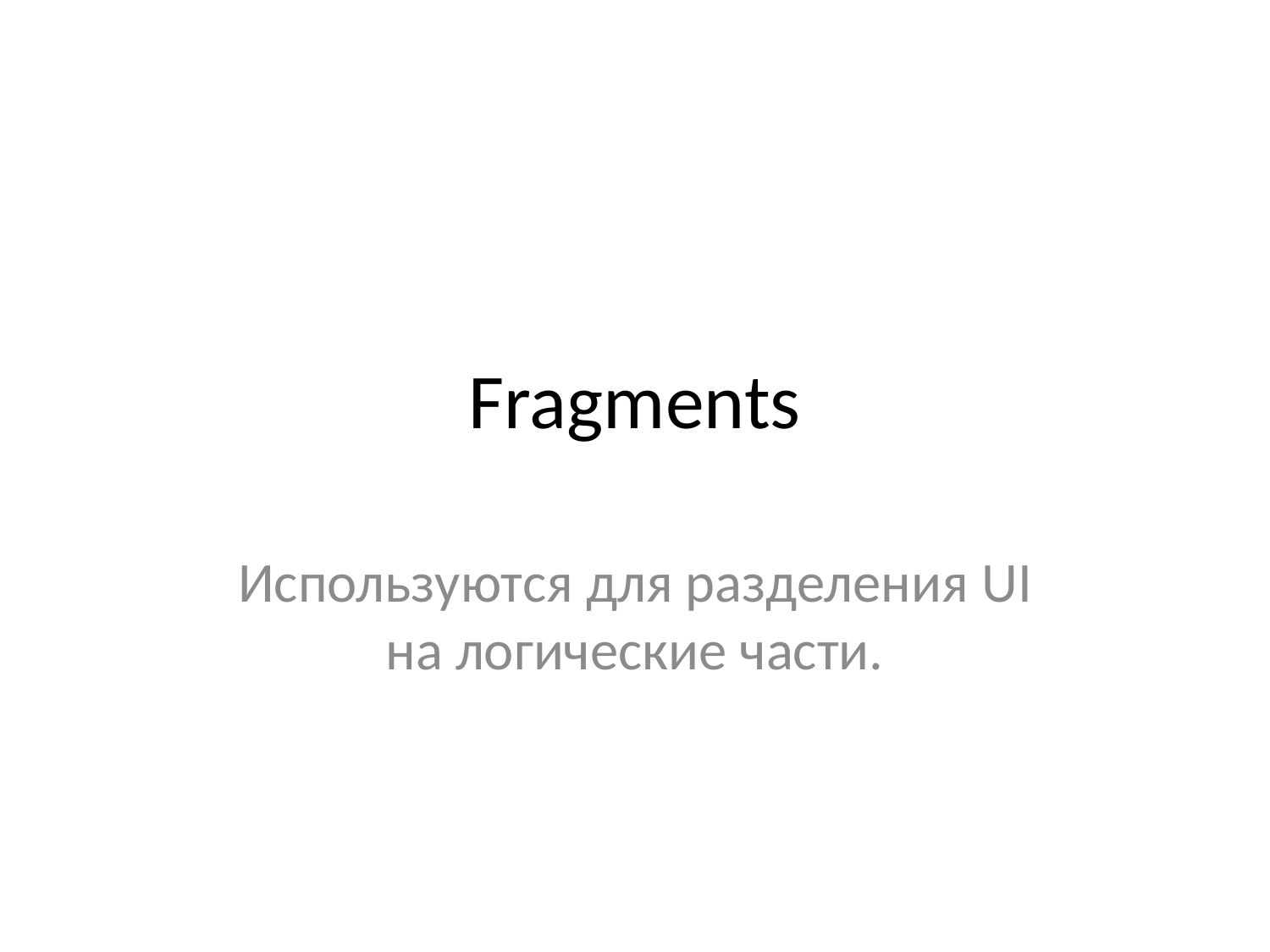

# Fragments
Используются для разделения UI на логические части.